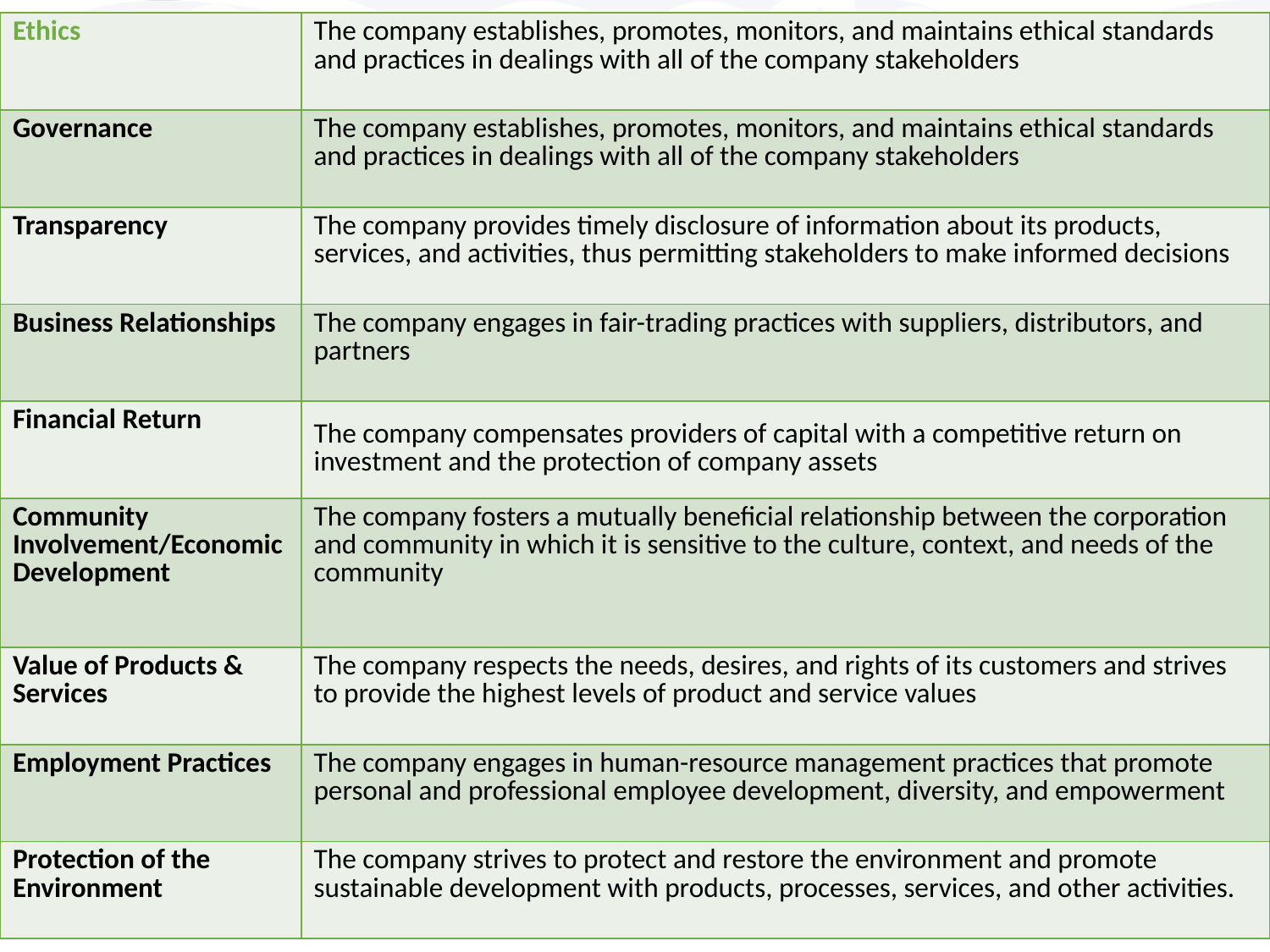

| Ethics | The company establishes, promotes, monitors, and maintains ethical standards and practices in dealings with all of the company stakeholders |
| --- | --- |
| Governance | The company establishes, promotes, monitors, and maintains ethical standards and practices in dealings with all of the company stakeholders |
| Transparency | The company provides timely disclosure of information about its products, services, and activities, thus permitting stakeholders to make informed decisions |
| Business Relationships | The company engages in fair-trading practices with suppliers, distributors, and partners |
| Financial Return | The company compensates providers of capital with a competitive return on investment and the protection of company assets |
| Community Involvement/Economic Development | The company fosters a mutually beneficial relationship between the corporation and community in which it is sensitive to the culture, context, and needs of the community |
| Value of Products & Services | The company respects the needs, desires, and rights of its customers and strives to provide the highest levels of product and service values |
| Employment Practices | The company engages in human-resource management practices that promote personal and professional employee development, diversity, and empowerment |
| Protection of the Environment | The company strives to protect and restore the environment and promote sustainable development with products, processes, services, and other activities. |
SOCIAL SUSTAINABILITY